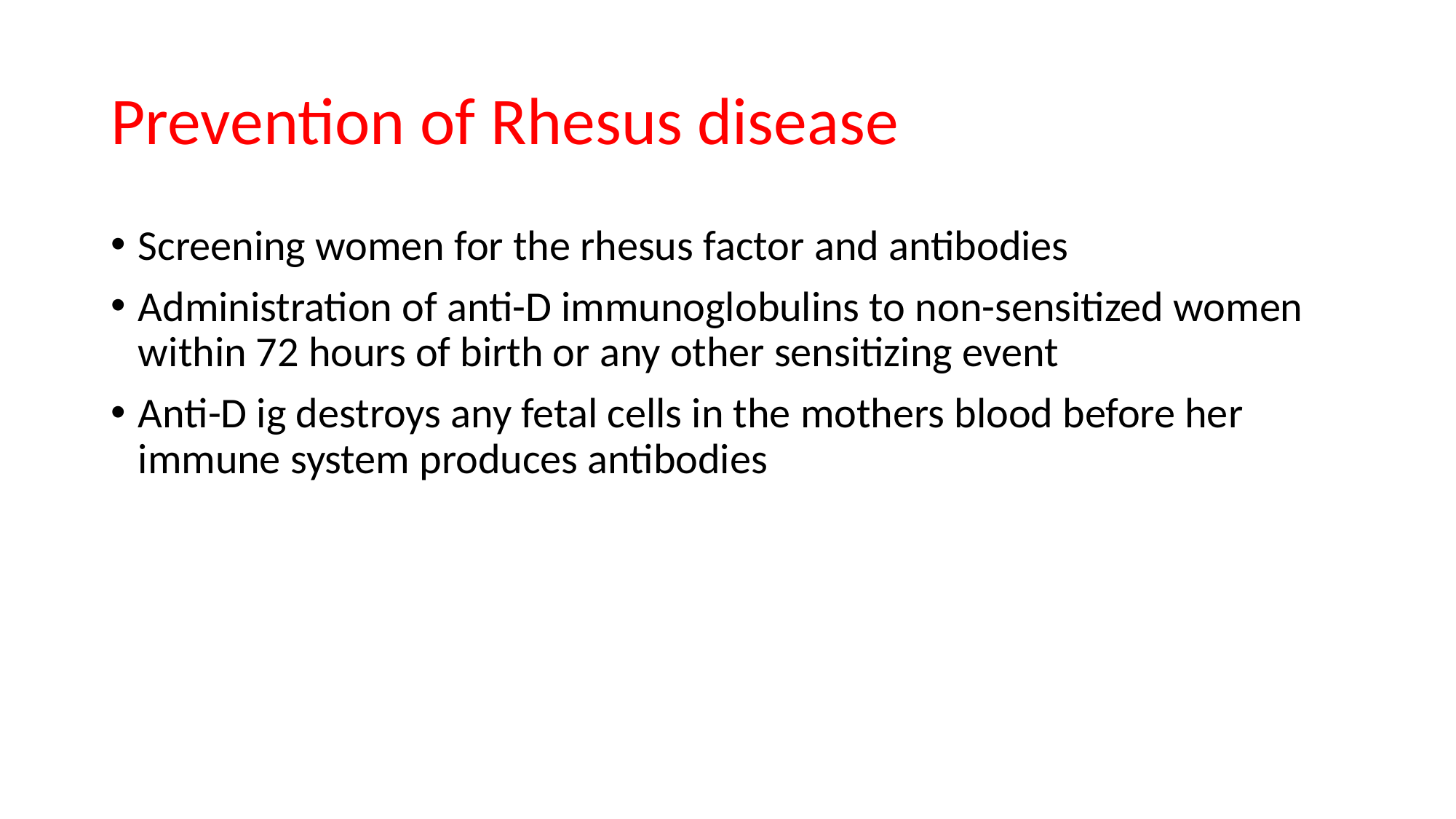

# Prevention of Rhesus disease
Screening women for the rhesus factor and antibodies
Administration of anti-D immunoglobulins to non-sensitized women within 72 hours of birth or any other sensitizing event
Anti-D ig destroys any fetal cells in the mothers blood before her immune system produces antibodies